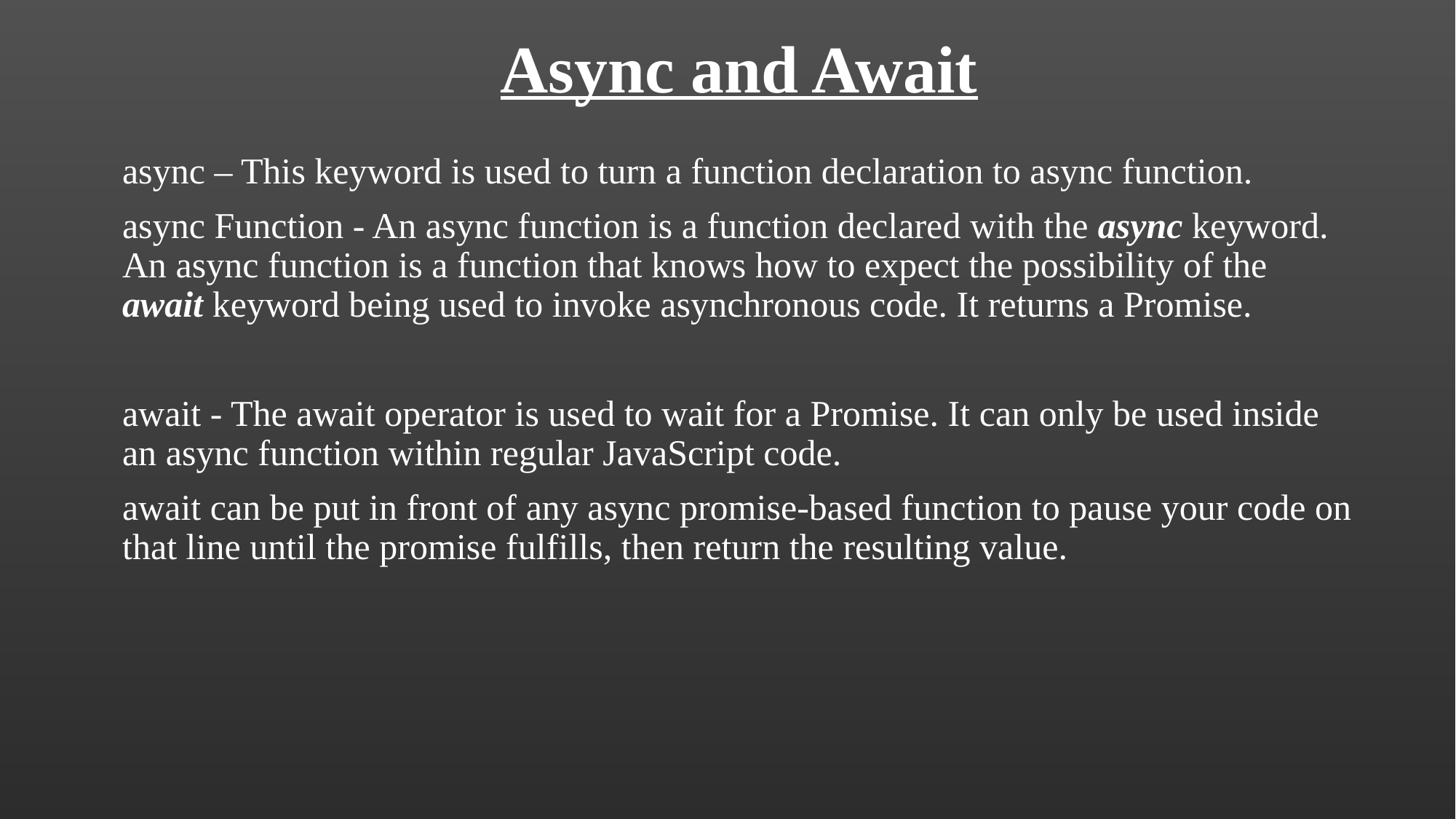

# Async and Await
async – This keyword is used to turn a function declaration to async function.
async Function - An async function is a function declared with the async keyword. An async function is a function that knows how to expect the possibility of the await keyword being used to invoke asynchronous code. It returns a Promise.

await - The await operator is used to wait for a Promise. It can only be used inside an async function within regular JavaScript code.
await can be put in front of any async promise-based function to pause your code on that line until the promise fulfills, then return the resulting value.